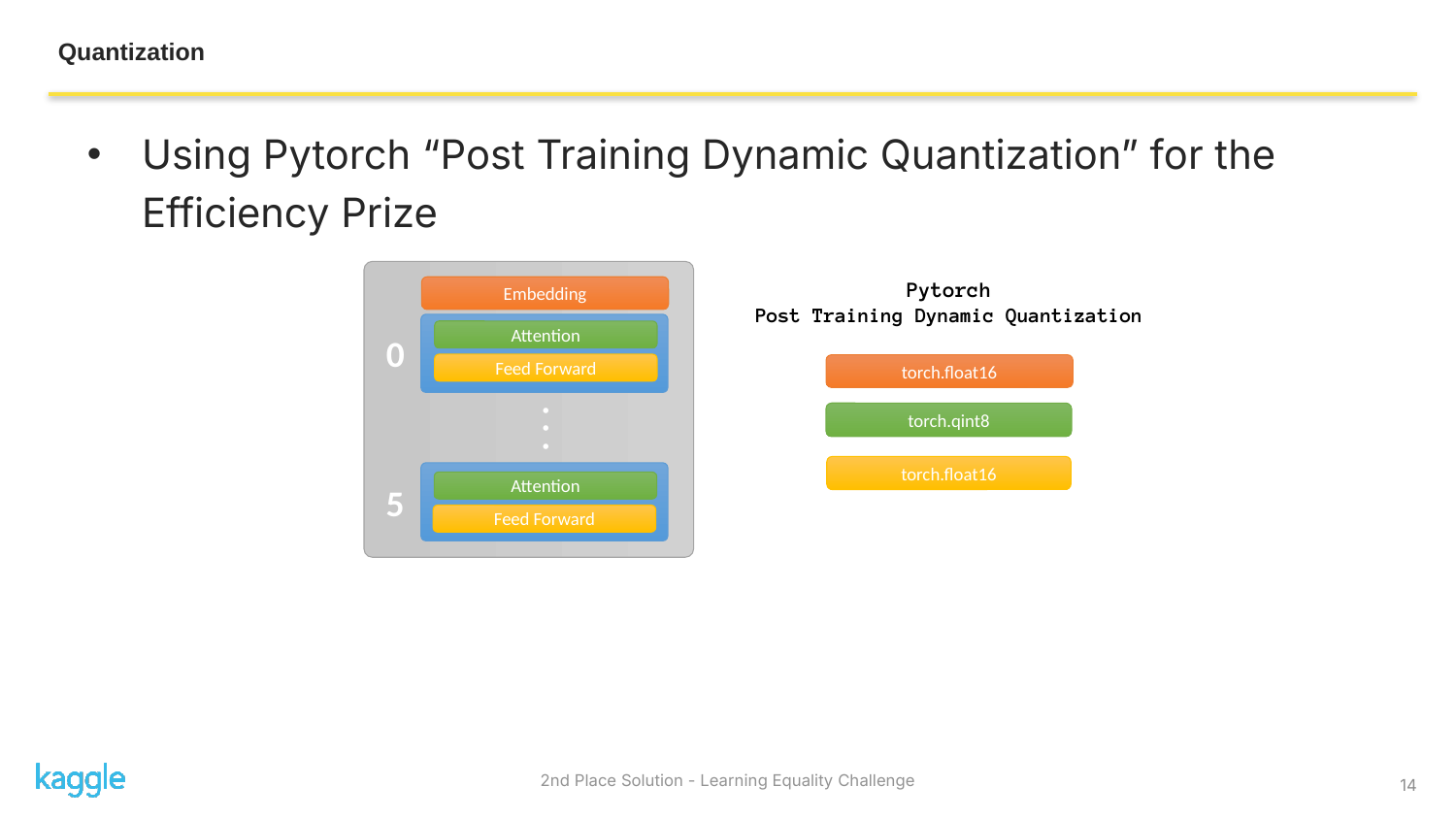

Quantization

Features Selection/Engineering
Variable Importance Plot

Using Pytorch “Post Training Dynamic Quantization” for the Efficiency Prize

Pytorch
Post Training Dynamic Quantization

Embedding

Attention
0
Feed Forward
torch.float16
. . .
torch.qint8
torch.float16

Attention
5
Feed Forward
14